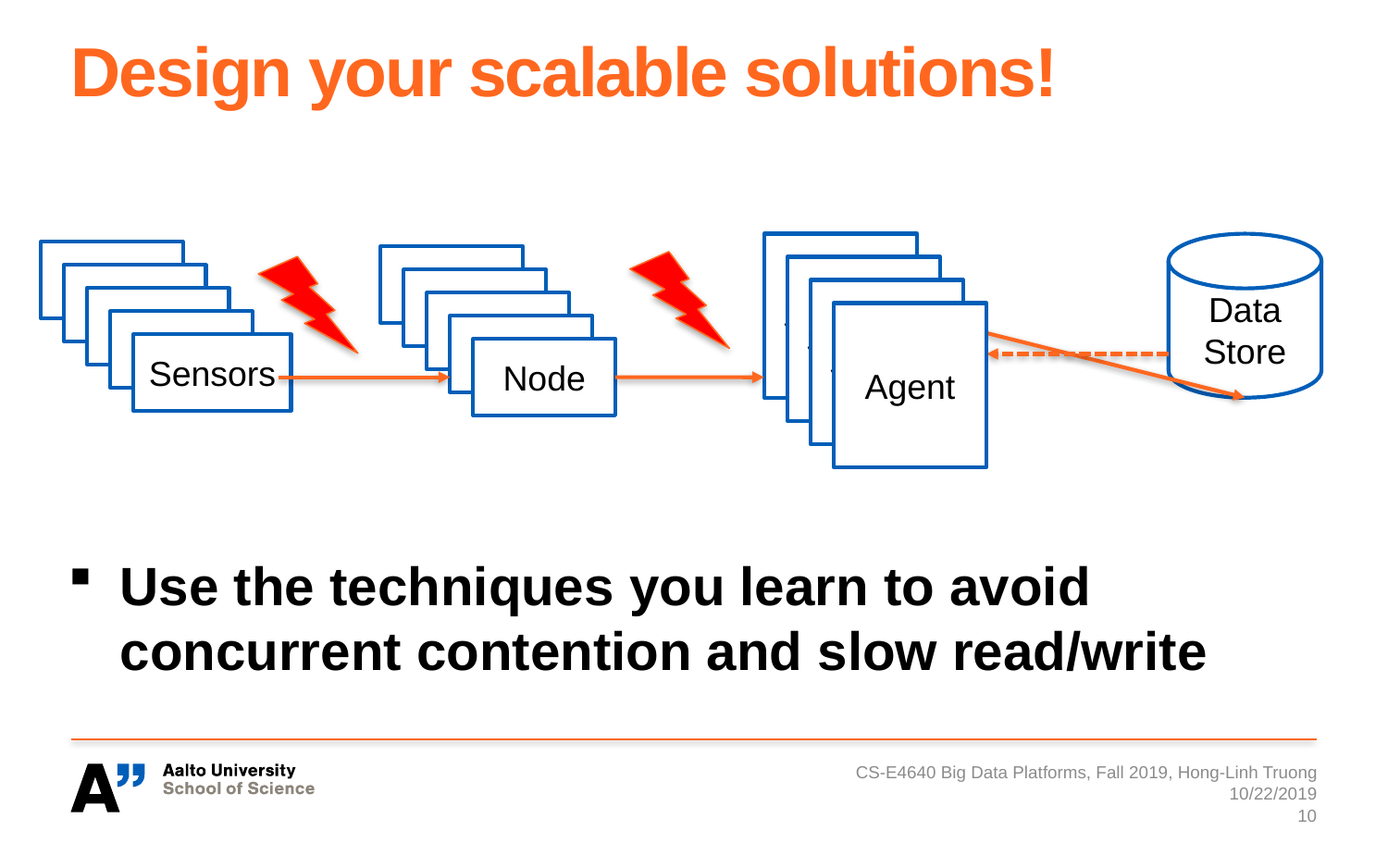

# Design your scalable solutions!
Service
Data Store
Client
Client

Service
Client
Client
Service
Client
Client
Agent
Client
Client
Sensors
Node
Use the techniques you learn to avoid concurrent contention and slow read/write
CS-E4640 Big Data Platforms, Fall 2019, Hong-Linh Truong
10/22/2019
10